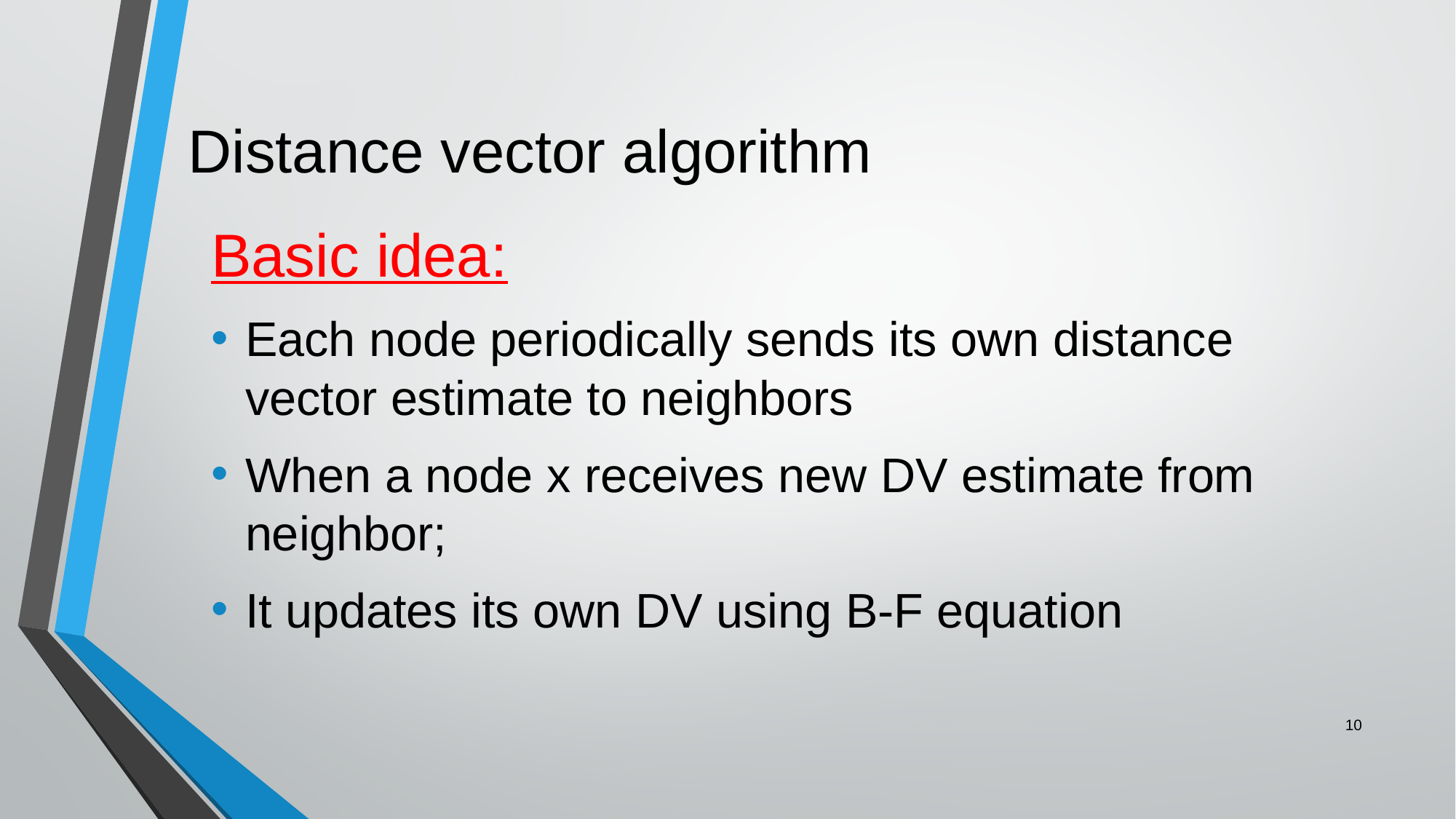

Distance vector algorithm
Basic idea:
Each node periodically sends its own distance vector estimate to neighbors
When a node x receives new DV estimate from neighbor;
It updates its own DV using B-F equation

10